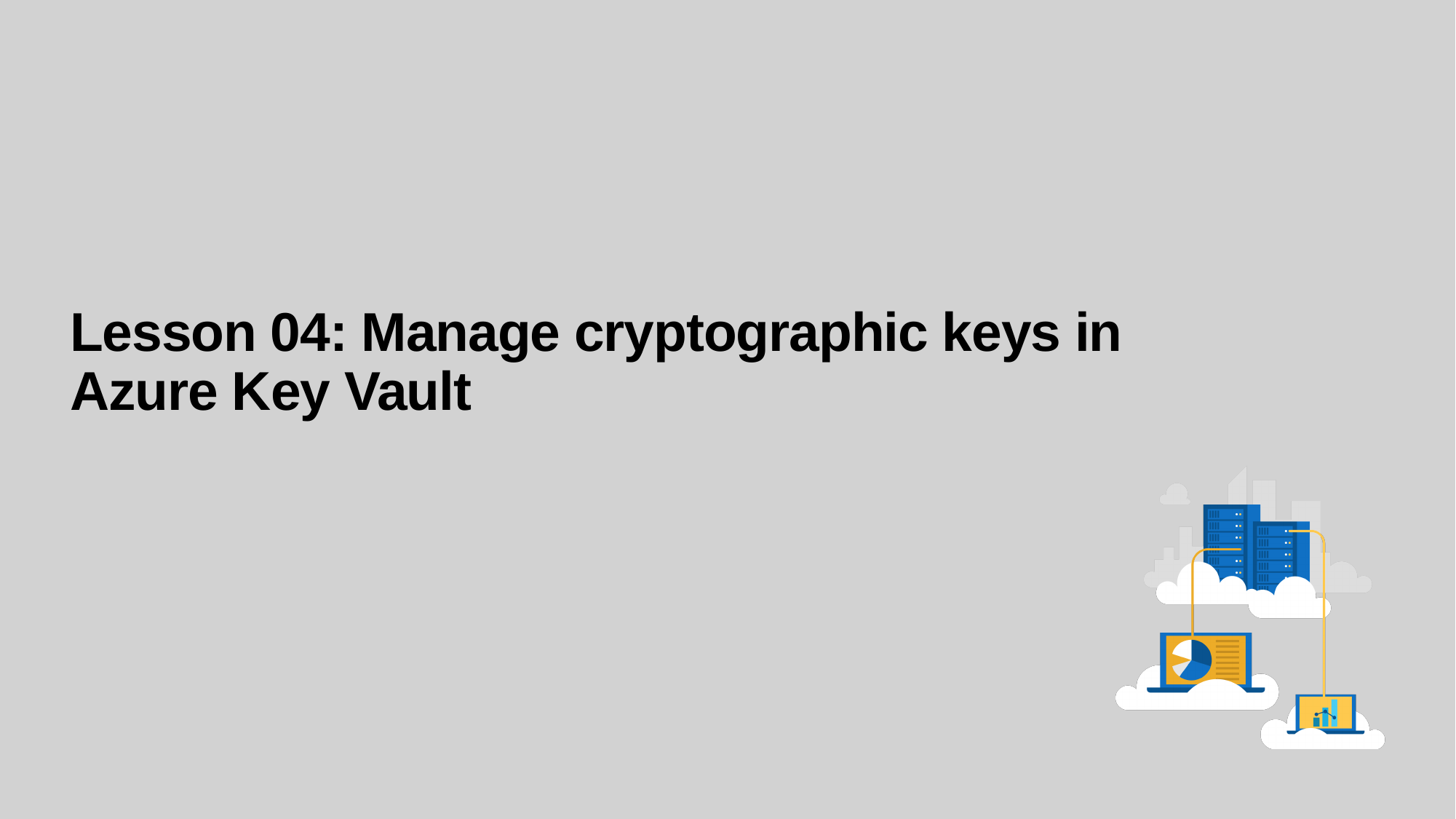

# Lesson 04: Manage cryptographic keys in Azure Key Vault